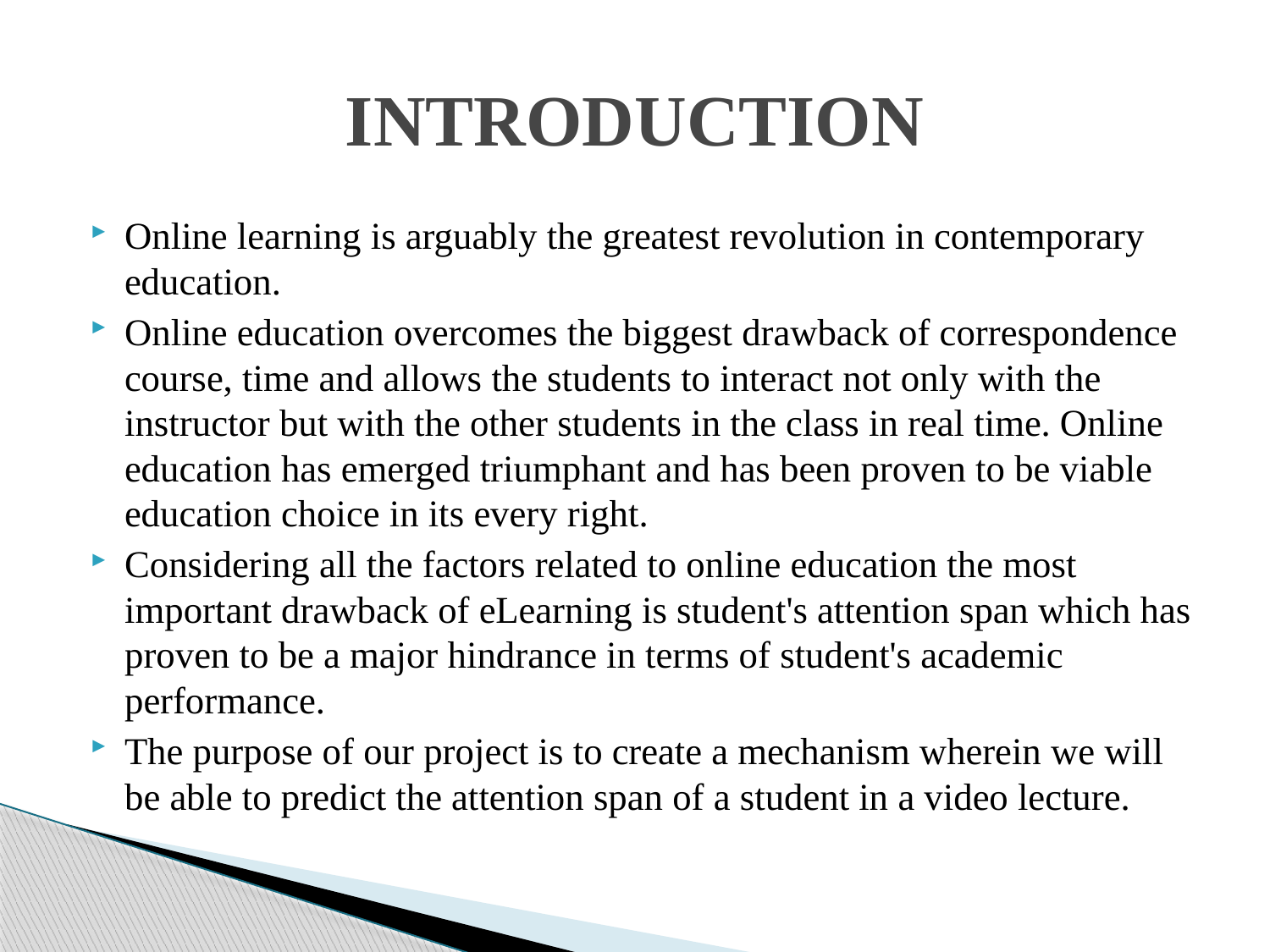

# INTRODUCTION
Online learning is arguably the greatest revolution in contemporary education.
Online education overcomes the biggest drawback of correspondence course, time and allows the students to interact not only with the instructor but with the other students in the class in real time. Online education has emerged triumphant and has been proven to be viable education choice in its every right.
Considering all the factors related to online education the most important drawback of eLearning is student's attention span which has proven to be a major hindrance in terms of student's academic performance.
The purpose of our project is to create a mechanism wherein we will be able to predict the attention span of a student in a video lecture.